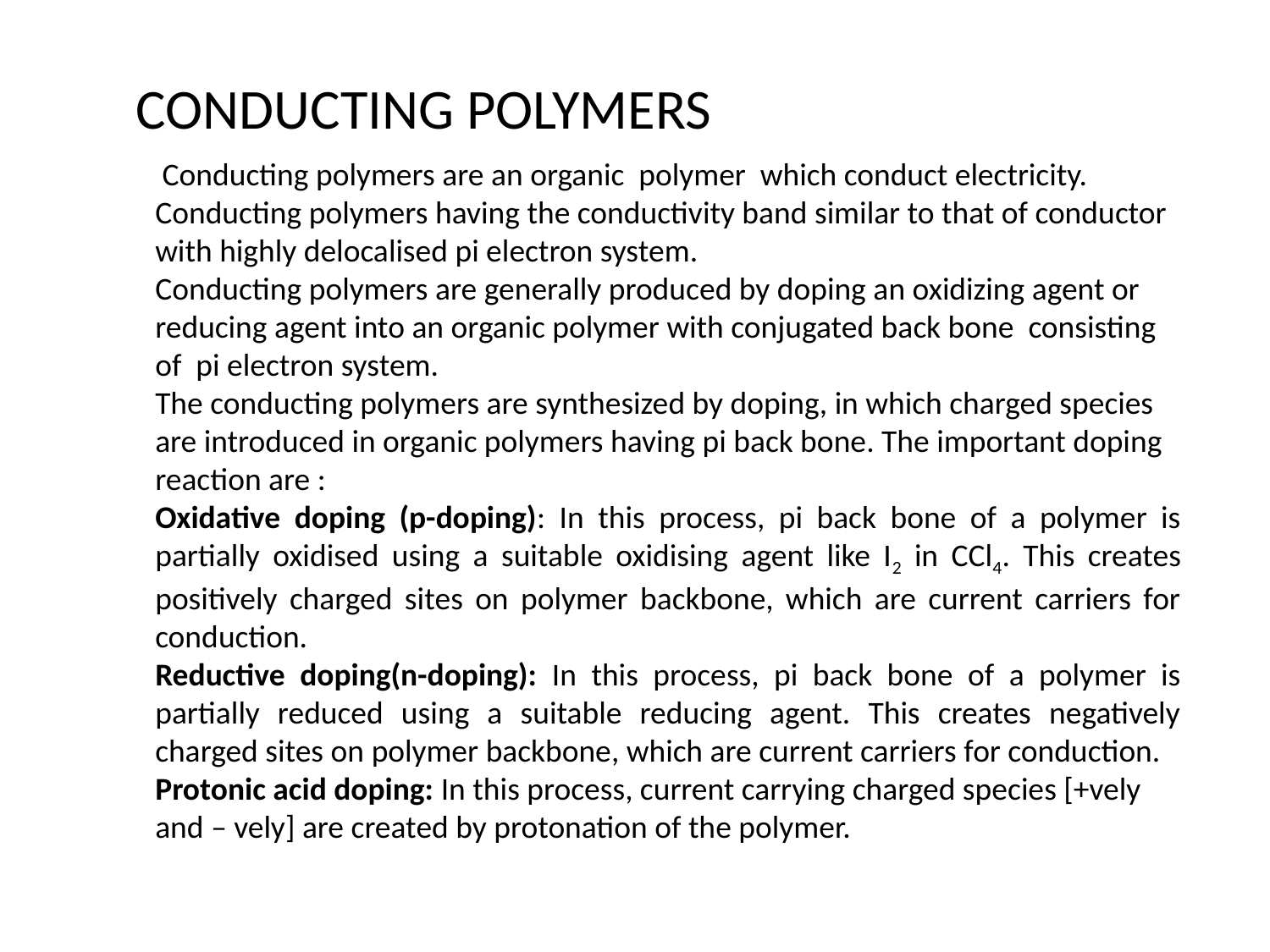

CONDUCTING POLYMERS
 Conducting polymers are an organic  polymer  which conduct electricity. Conducting polymers having the conductivity band similar to that of conductor with highly delocalised pi electron system.
Conducting polymers are generally produced by doping an oxidizing agent or reducing agent into an organic polymer with conjugated back bone  consisting of  pi electron system.
The conducting polymers are synthesized by doping, in which charged species are introduced in organic polymers having pi back bone. The important doping reaction are :
Oxidative doping (p-doping): In this process, pi back bone of a polymer is partially oxidised using a suitable oxidising agent like I2 in CCl4. This creates positively charged sites on polymer backbone, which are current carriers for conduction.
Reductive doping(n-doping): In this process, pi back bone of a polymer is partially reduced using a suitable reducing agent. This creates negatively charged sites on polymer backbone, which are current carriers for conduction.
Protonic acid doping: In this process, current carrying charged species [+vely and – vely] are created by protonation of the polymer.